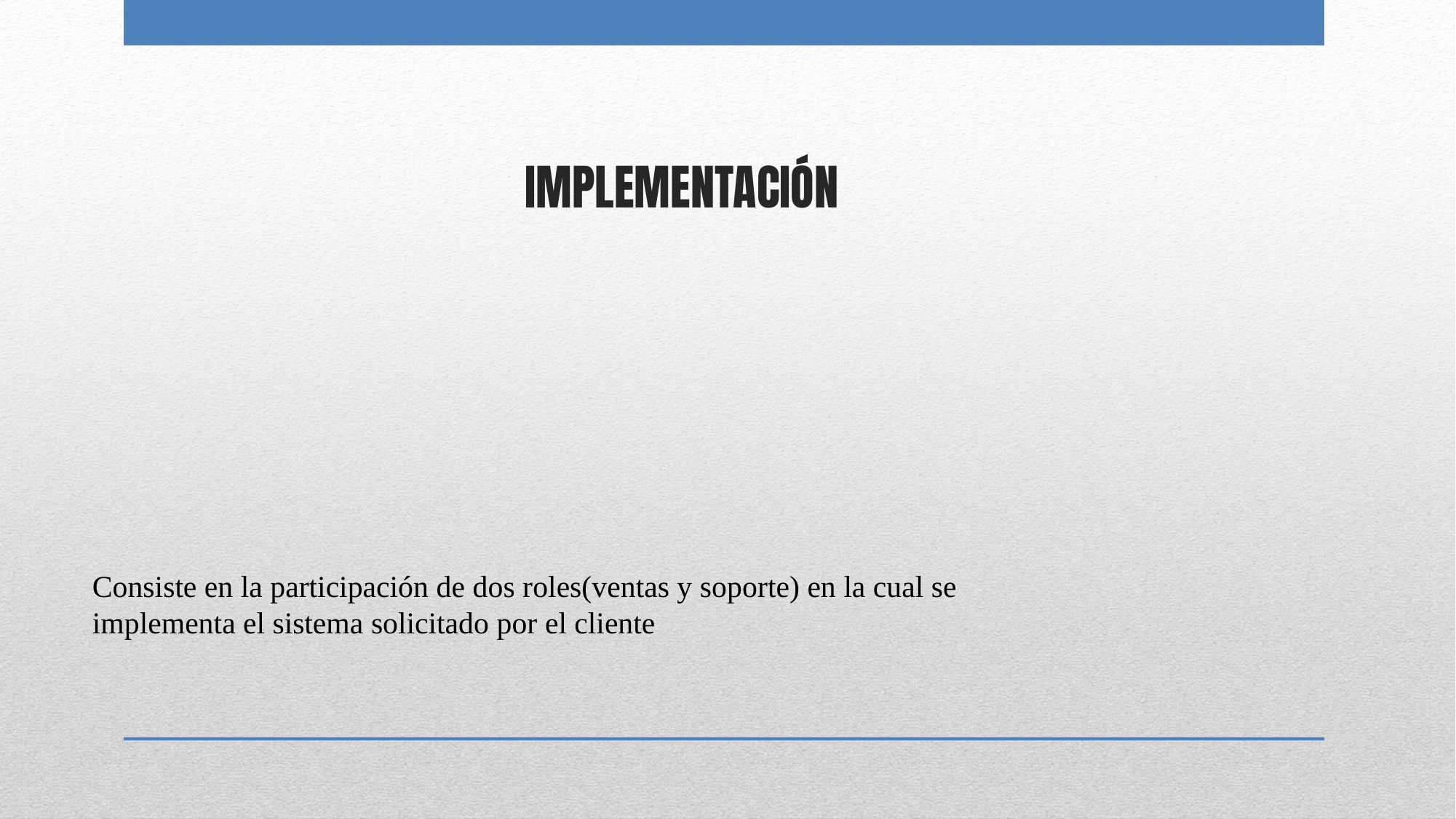

Implementación
Consiste en la participación de dos roles(ventas y soporte) en la cual se implementa el sistema solicitado por el cliente